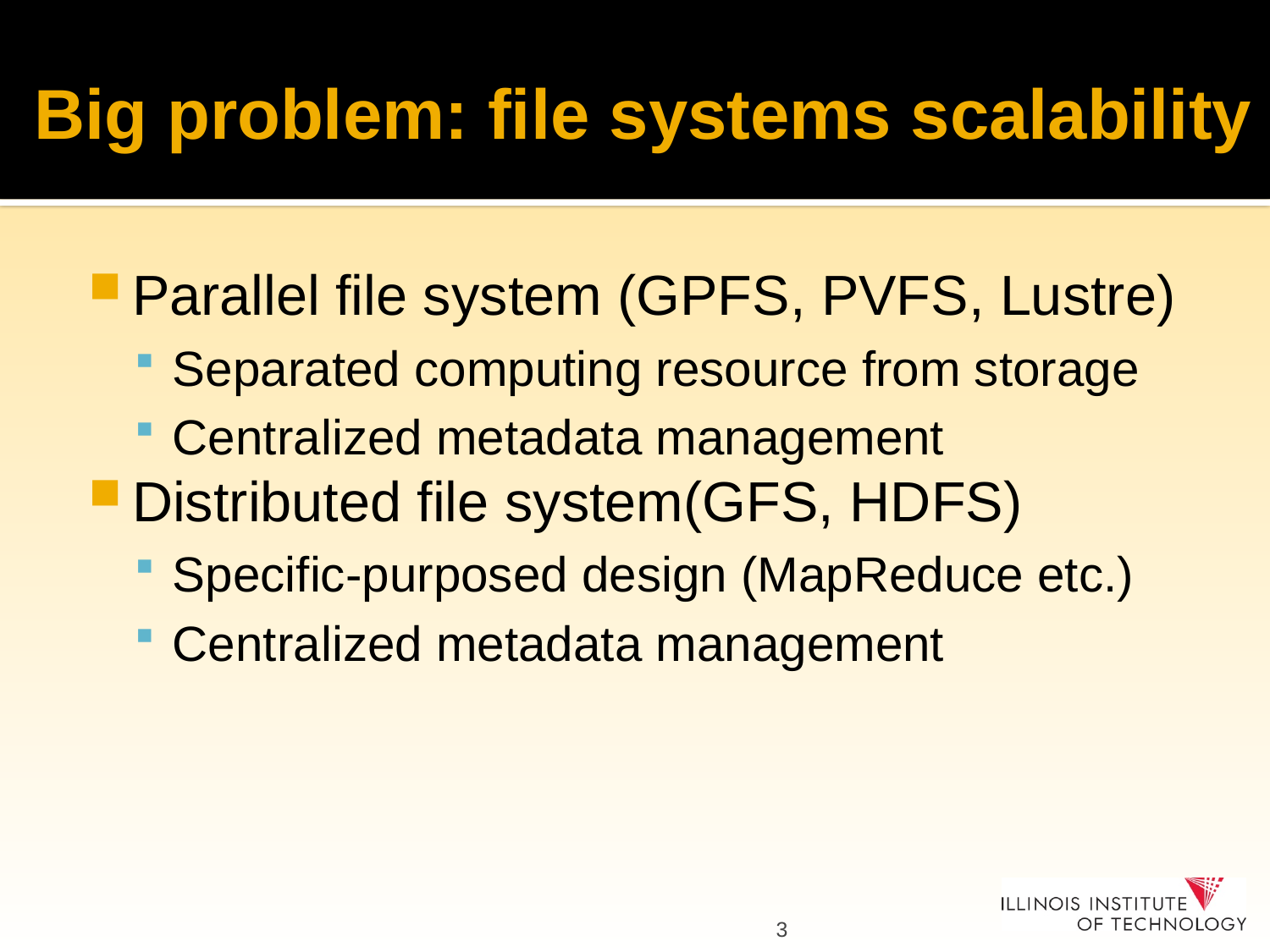

# Big problem: file systems scalability
Parallel file system (GPFS, PVFS, Lustre)
Separated computing resource from storage
Centralized metadata management
Distributed file system(GFS, HDFS)
Specific-purposed design (MapReduce etc.)
Centralized metadata management

3